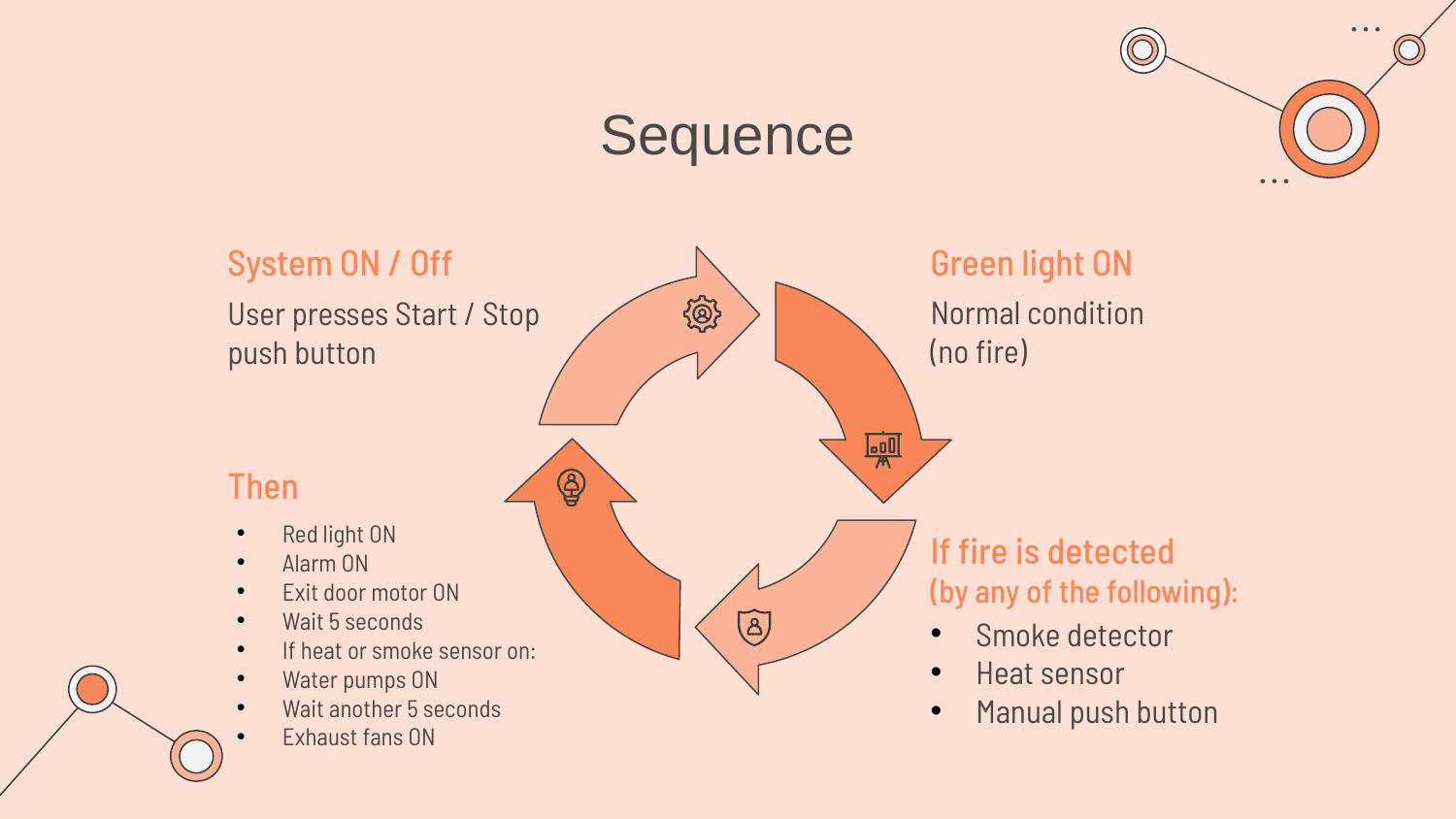

# Sequence

System ON / Off
Green light ON

Normal condition (no fire)
User presses Start / Stop push button

Then

Red light ON
Alarm ON
Exit door motor ON
Wait 5 seconds
If heat or smoke sensor on:
Water pumps ON
Wait another 5 seconds
Exhaust fans ON

If fire is detected
(by any of the following):

Smoke detector
Heat sensor
Manual push button